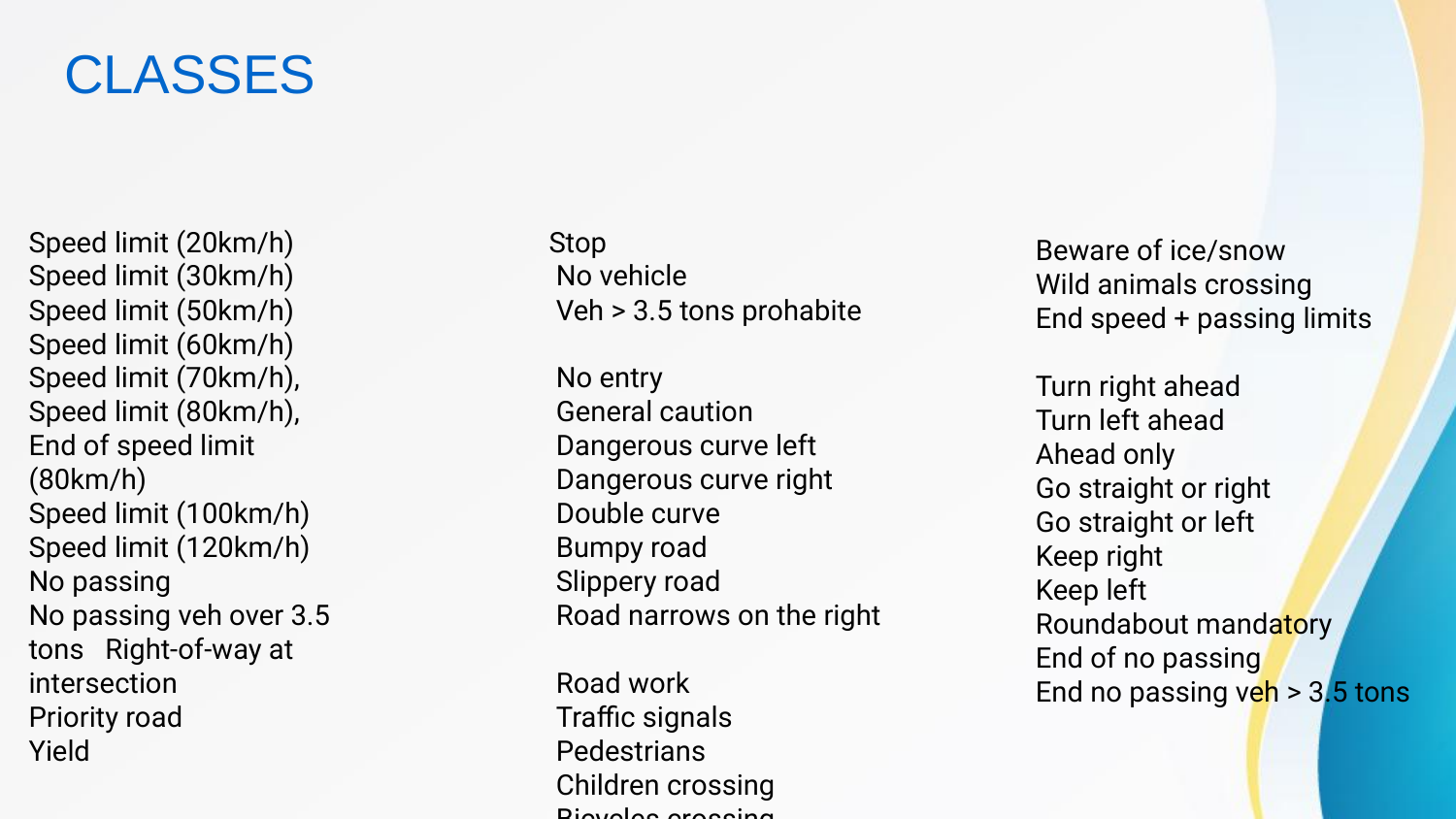

# CLASSES

Speed limit (20km/h)
Speed limit (30km/h)
Speed limit (50km/h)
Speed limit (60km/h)
Speed limit (70km/h),
Speed limit (80km/h),
End of speed limit (80km/h)
Speed limit (100km/h)
Speed limit (120km/h)
No passing
No passing veh over 3.5 tons   Right-of-way at intersection
Priority road
Yield

          Stop
           No vehicle
           Veh > 3.5 tons prohabite
           No entry
           General caution
           Dangerous curve left
           Dangerous curve right
           Double curve
           Bumpy road
           Slippery road
           Road narrows on the right
           Road work
           Traffic signals
           Pedestrians
           Children crossing
           Bicycles crossing

           Beware of ice/snow
           Wild animals crossing
           End speed + passing limits
           Turn right ahead
           Turn left ahead
           Ahead only
           Go straight or right
           Go straight or left
           Keep right
           Keep left
           Roundabout mandatory
           End of no passing
           End no passing veh > 3.5 tons